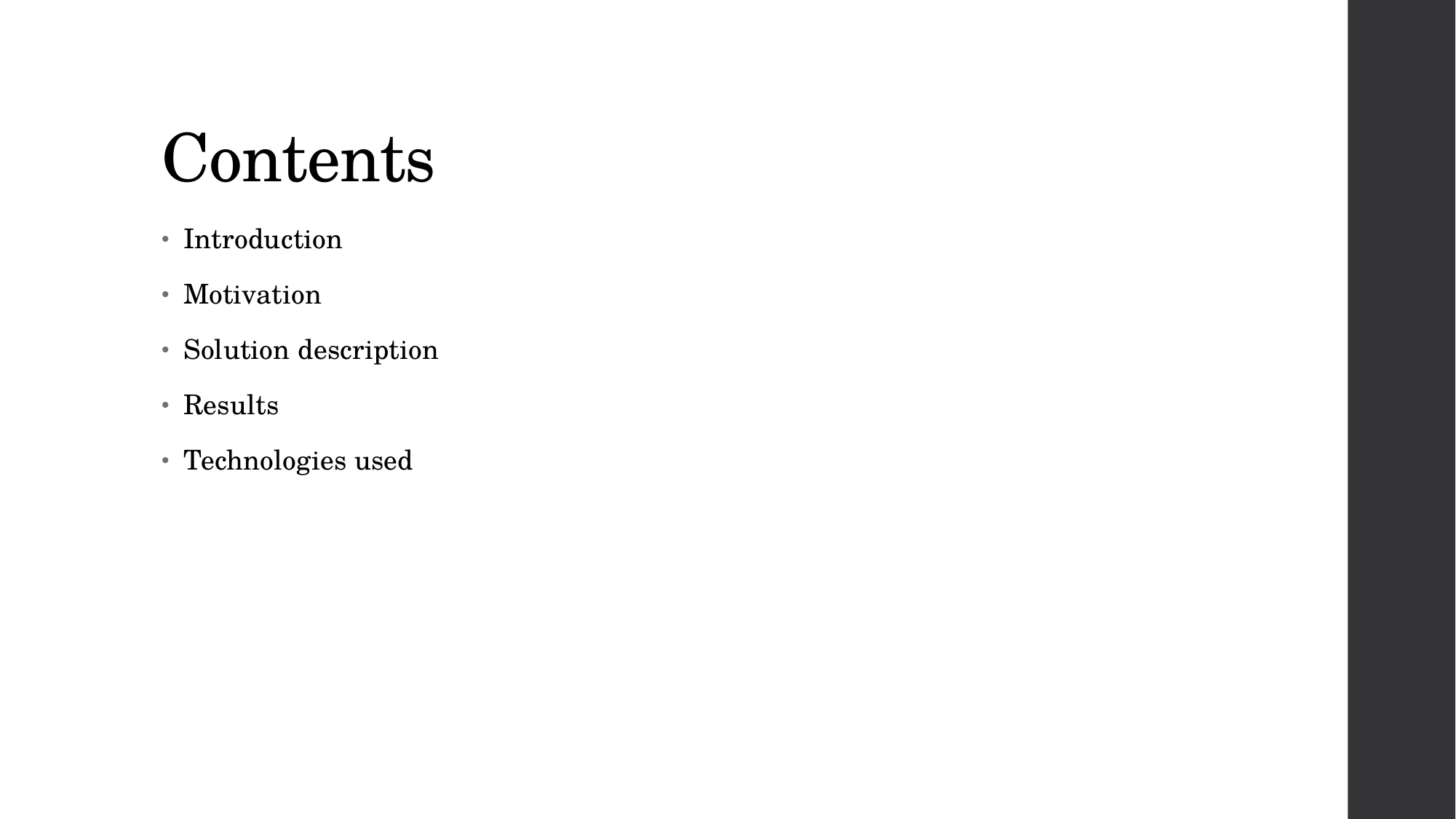

# Contents
Introduction
Motivation
Solution description
Results
Technologies used